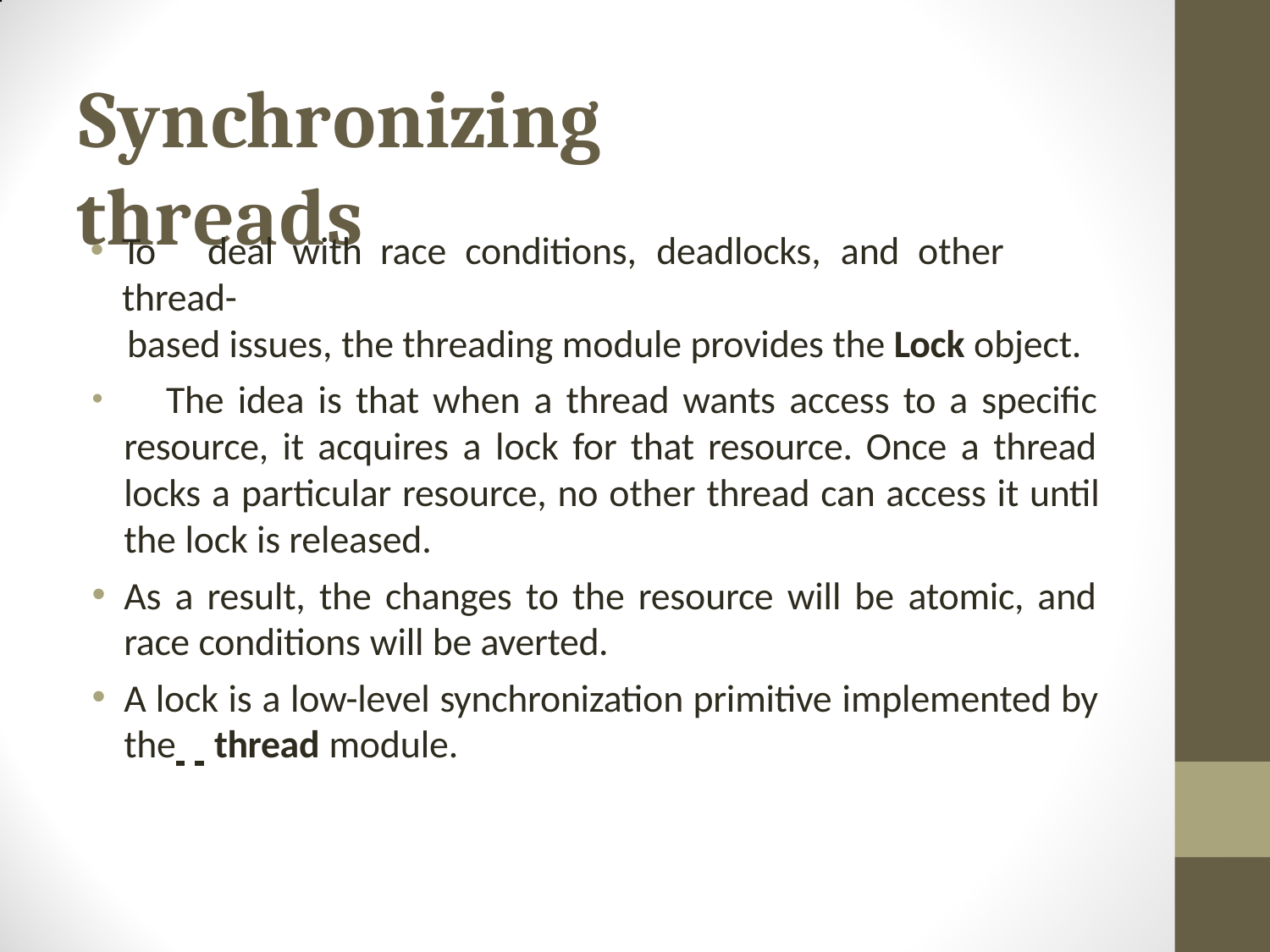

# Synchronizing threads
To	deal	with	race	conditions,	deadlocks,	and	other	thread-
based issues, the threading module provides the Lock object.
	The idea is that when a thread wants access to a specific  resource, it acquires a lock for that resource. Once a thread  locks a particular resource, no other thread can access it until  the lock is released.
As a result, the changes to the resource will be atomic, and  race conditions will be averted.
A lock is a low-level synchronization primitive implemented by
the  thread module.